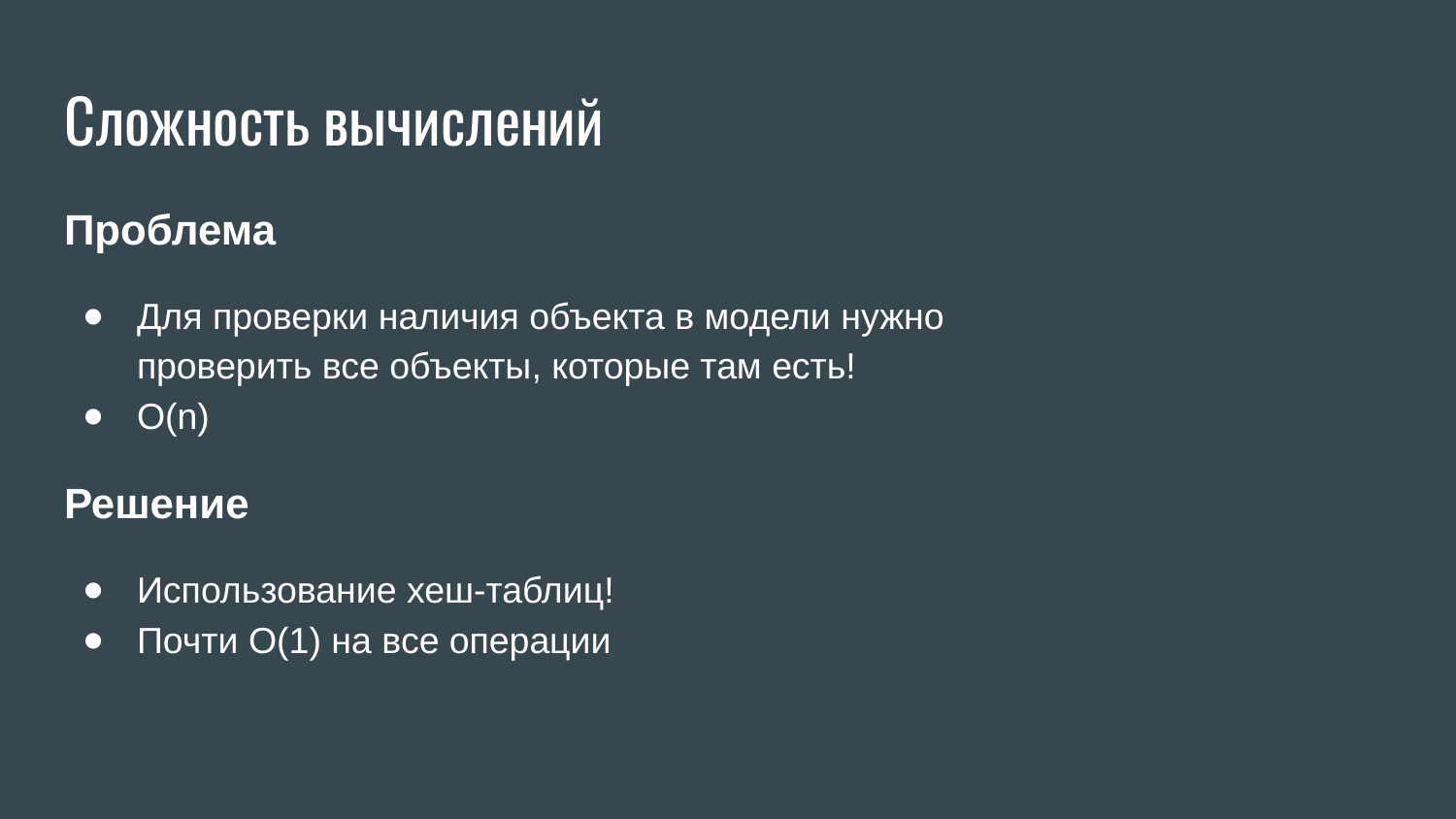

Сложность вычислений
Проблема
Для проверки наличия объекта в модели нужно проверить все объекты, которые там есть!
O(n)
Решение
Использование хеш-таблиц!
Почти O(1) на все операции